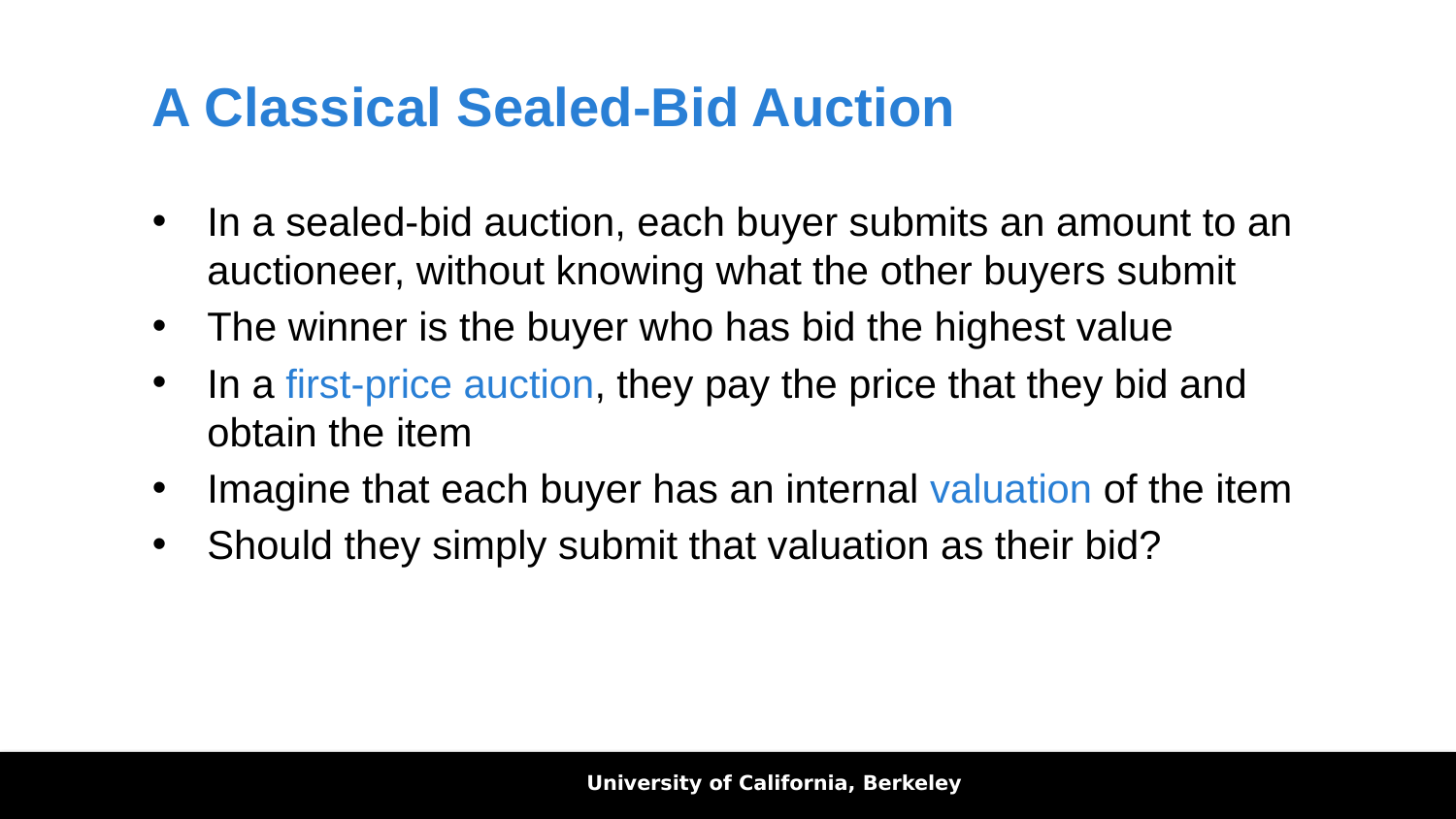

# A Classical Sealed-Bid Auction
In a sealed-bid auction, each buyer submits an amount to an auctioneer, without knowing what the other buyers submit
The winner is the buyer who has bid the highest value
In a first-price auction, they pay the price that they bid and obtain the item
Imagine that each buyer has an internal valuation of the item
Should they simply submit that valuation as their bid?

University of California, Berkeley